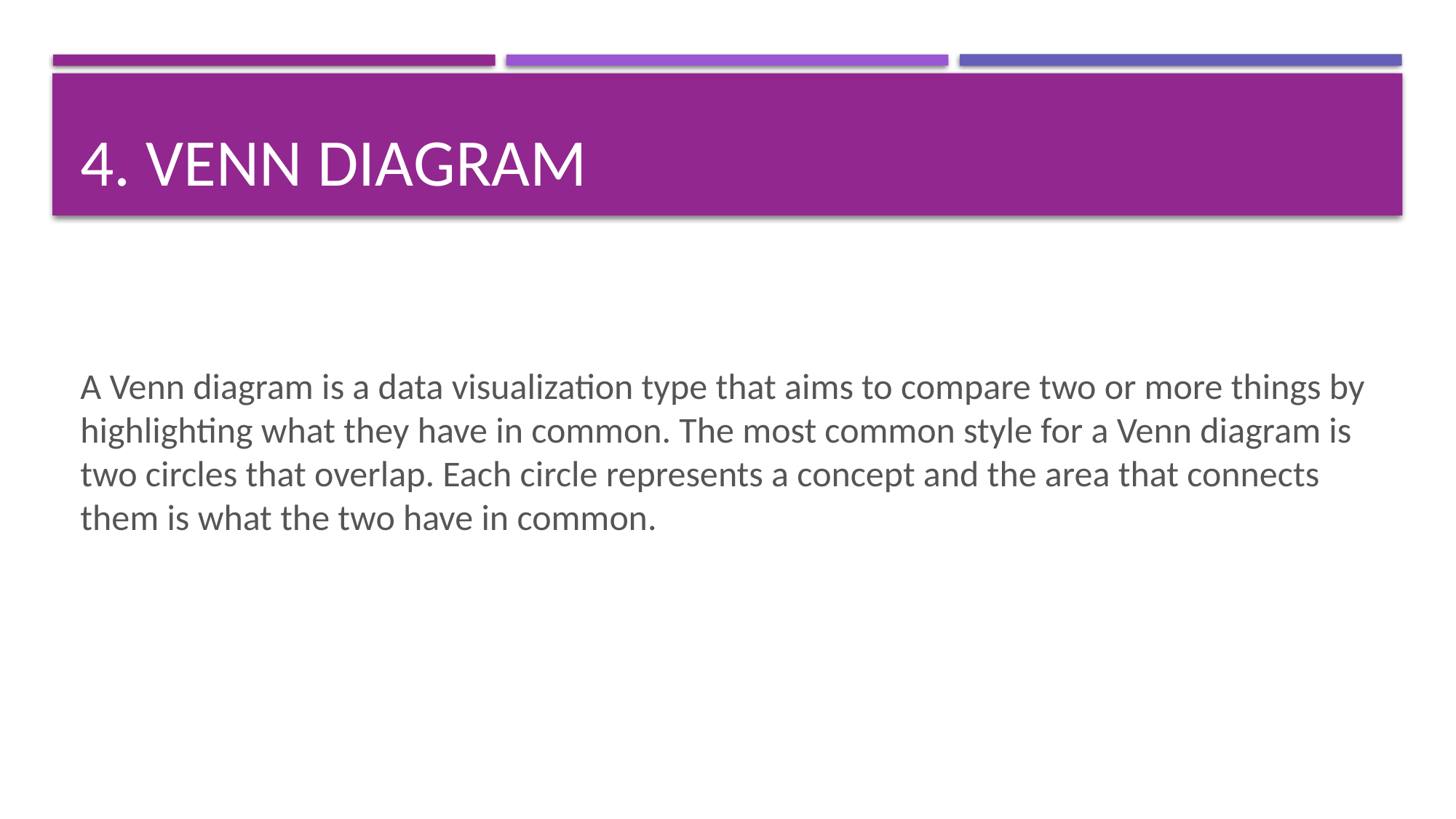

# 4. Venn diagram
A Venn diagram is a data visualization type that aims to compare two or more things by highlighting what they have in common. The most common style for a Venn diagram is two circles that overlap. Each circle represents a concept and the area that connects them is what the two have in common.